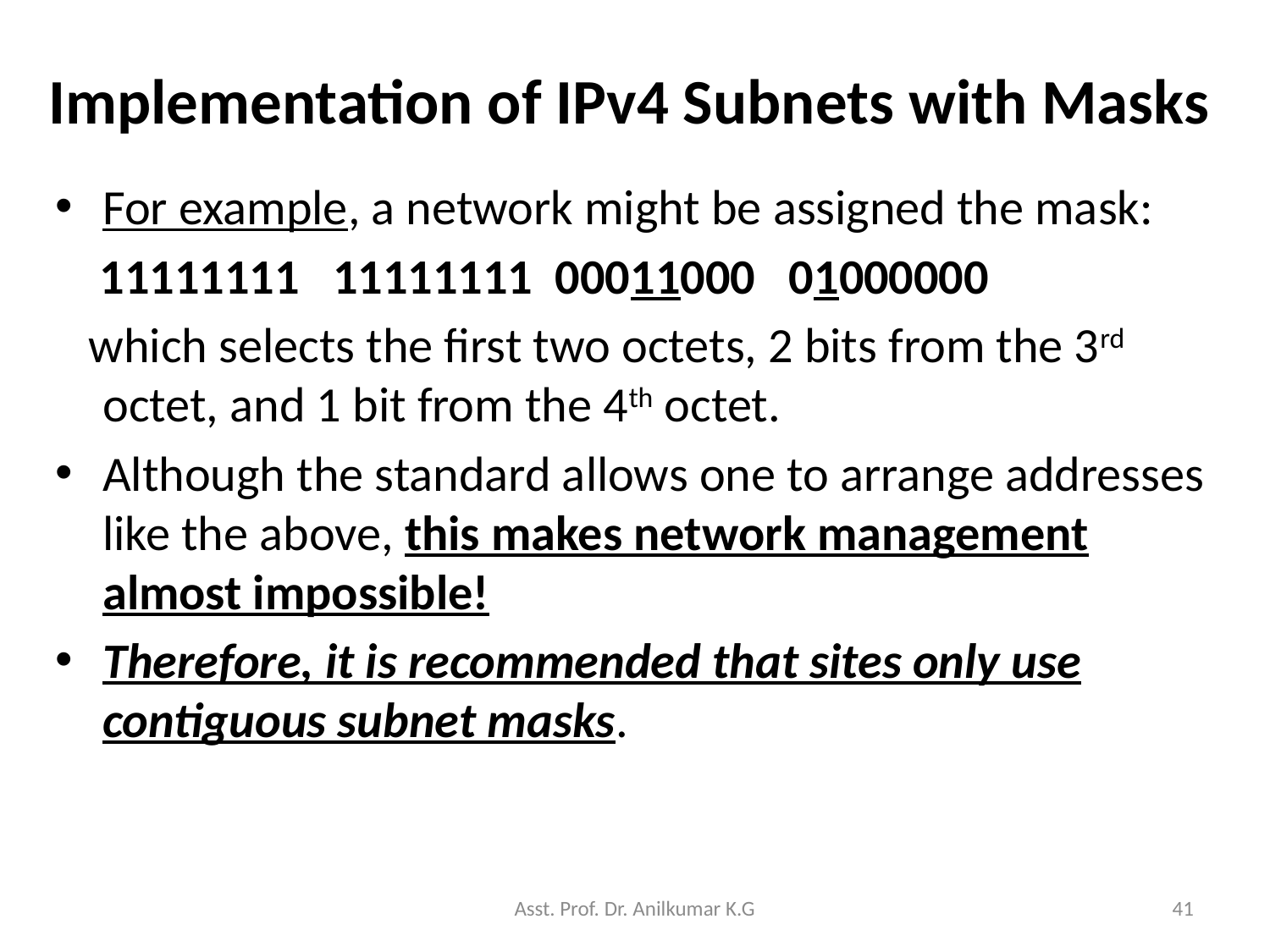

# Implementation of IPv4 Subnets with Masks
For example, a network might be assigned the mask:
    11111111   11111111  00011000   01000000
   which selects the first two octets, 2 bits from the 3rd octet, and 1 bit from the 4th octet.
Although the standard allows one to arrange addresses like the above, this makes network management almost impossible!
Therefore, it is recommended that sites only use contiguous subnet masks.
Asst. Prof. Dr. Anilkumar K.G
41